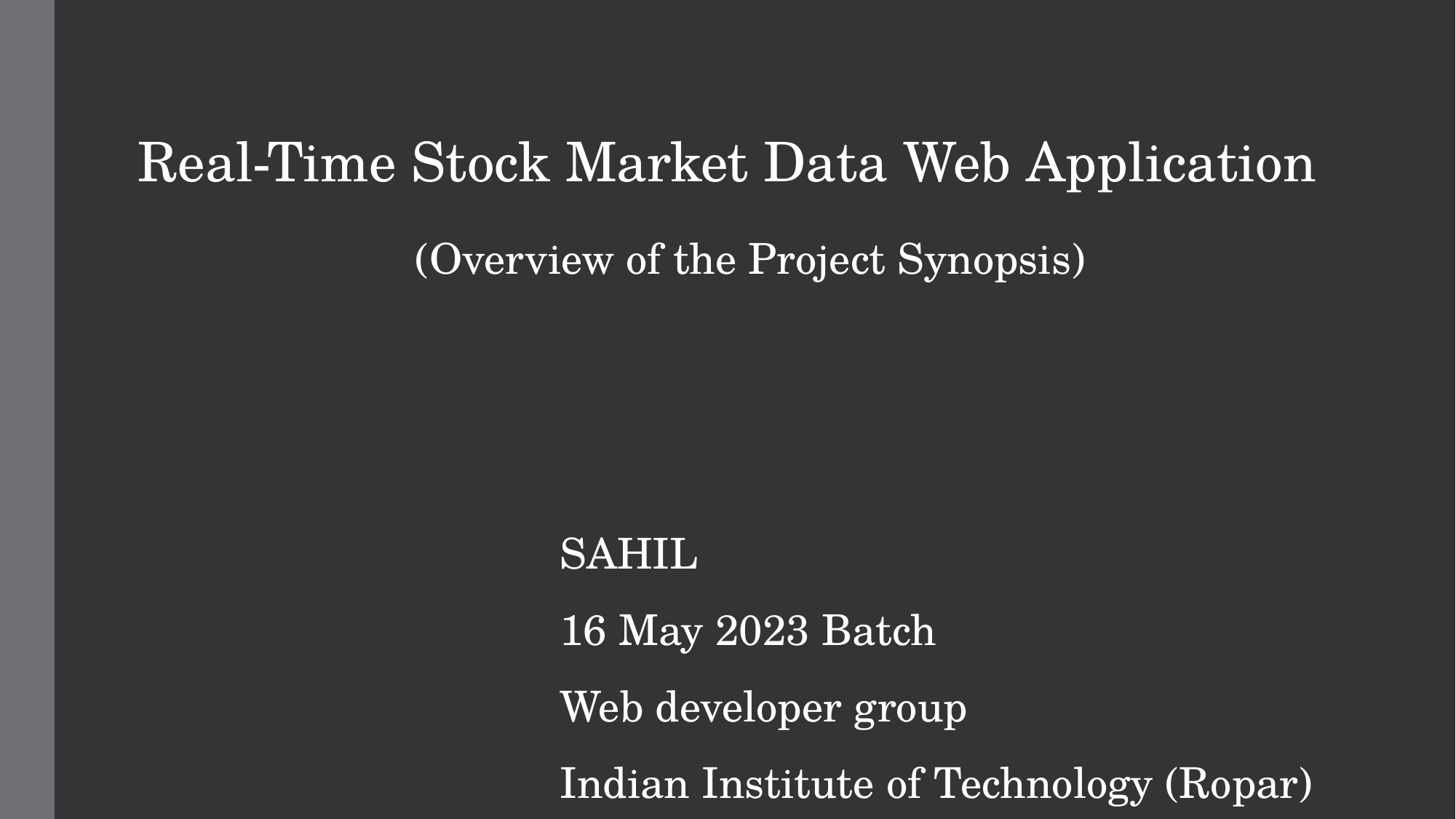

Real-Time Stock Market Data Web Application
(Overview of the Project Synopsis)
SAHIL
16 May 2023 Batch
Web developer group
Indian Institute of Technology (Ropar)